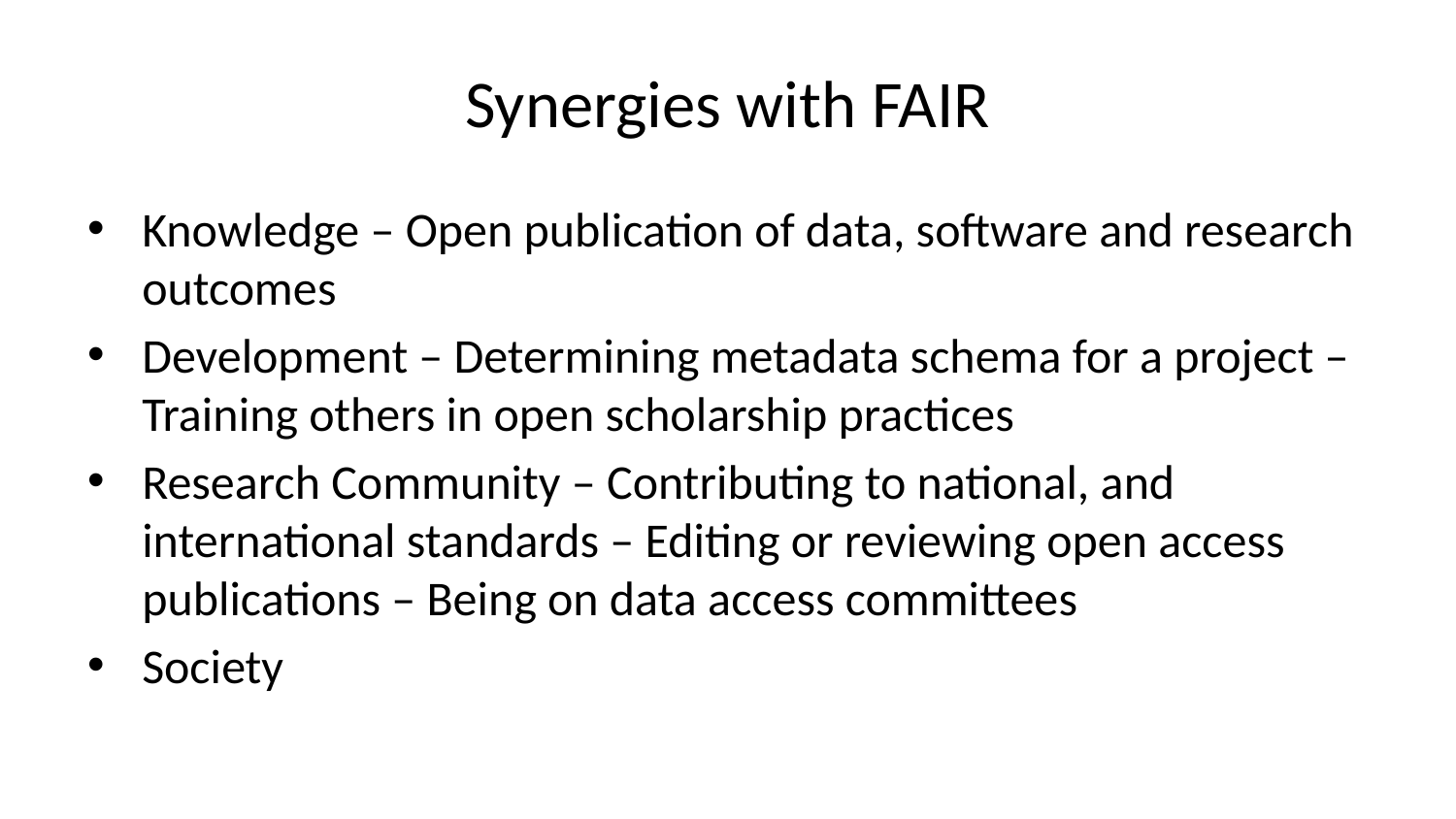

# Synergies with FAIR
Knowledge – Open publication of data, software and research outcomes
Development – Determining metadata schema for a project – Training others in open scholarship practices
Research Community – Contributing to national, and international standards – Editing or reviewing open access publications – Being on data access committees
Society